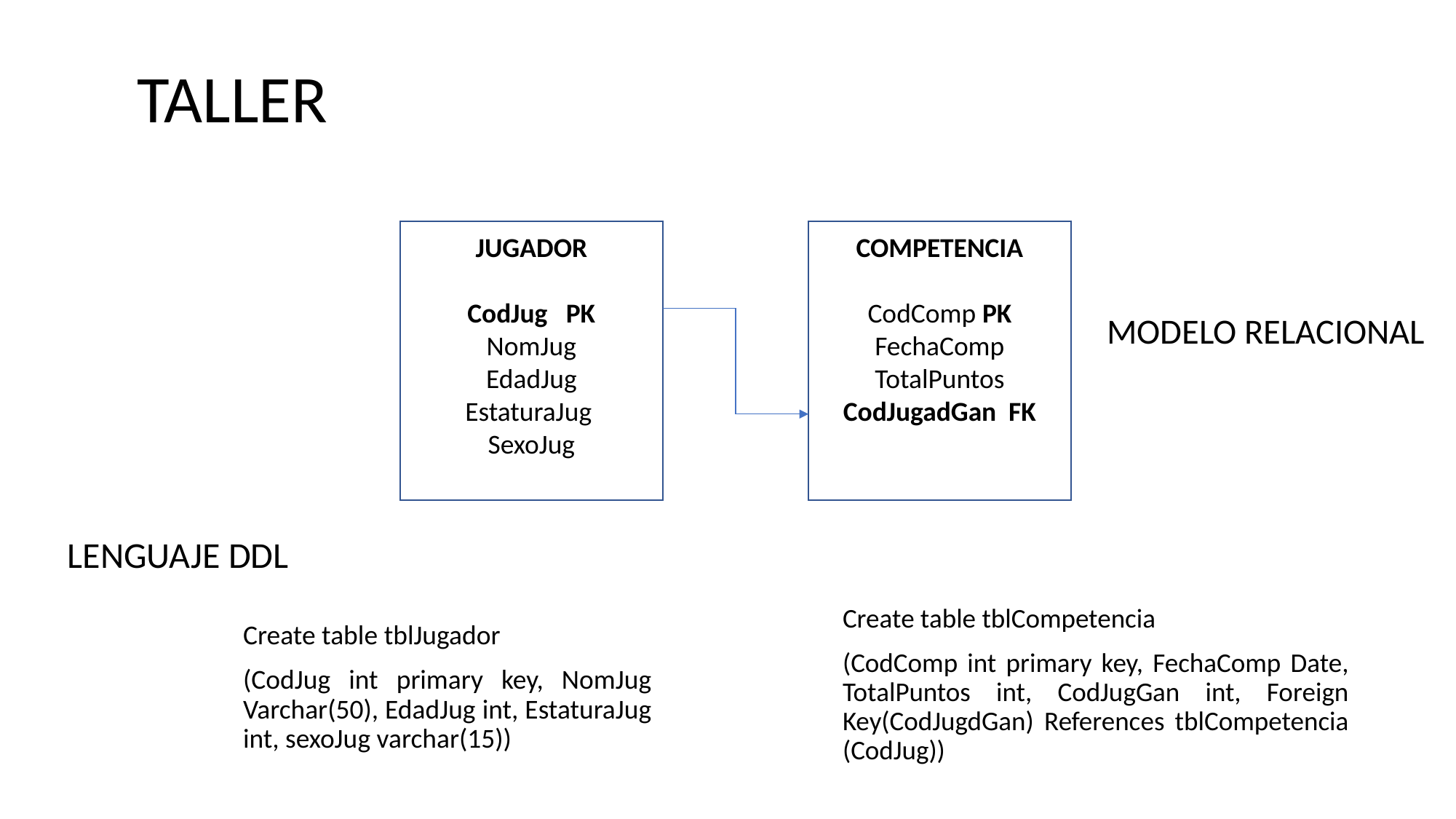

# TALLER
COMPETENCIA

CodComp PK
FechaComp
TotalPuntos
CodJugadGan  FK

JUGADOR

CodJug   PK
NomJug
EdadJug
EstaturaJug
SexoJug

MODELO RELACIONAL
LENGUAJE DDL
Create table tblCompetencia
(CodComp int primary key, FechaComp Date, TotalPuntos int, CodJugGan int, Foreign Key(CodJugdGan) References tblCompetencia (CodJug))
Create table tblJugador
(CodJug int primary key, NomJug Varchar(50), EdadJug int, EstaturaJug int, sexoJug varchar(15))